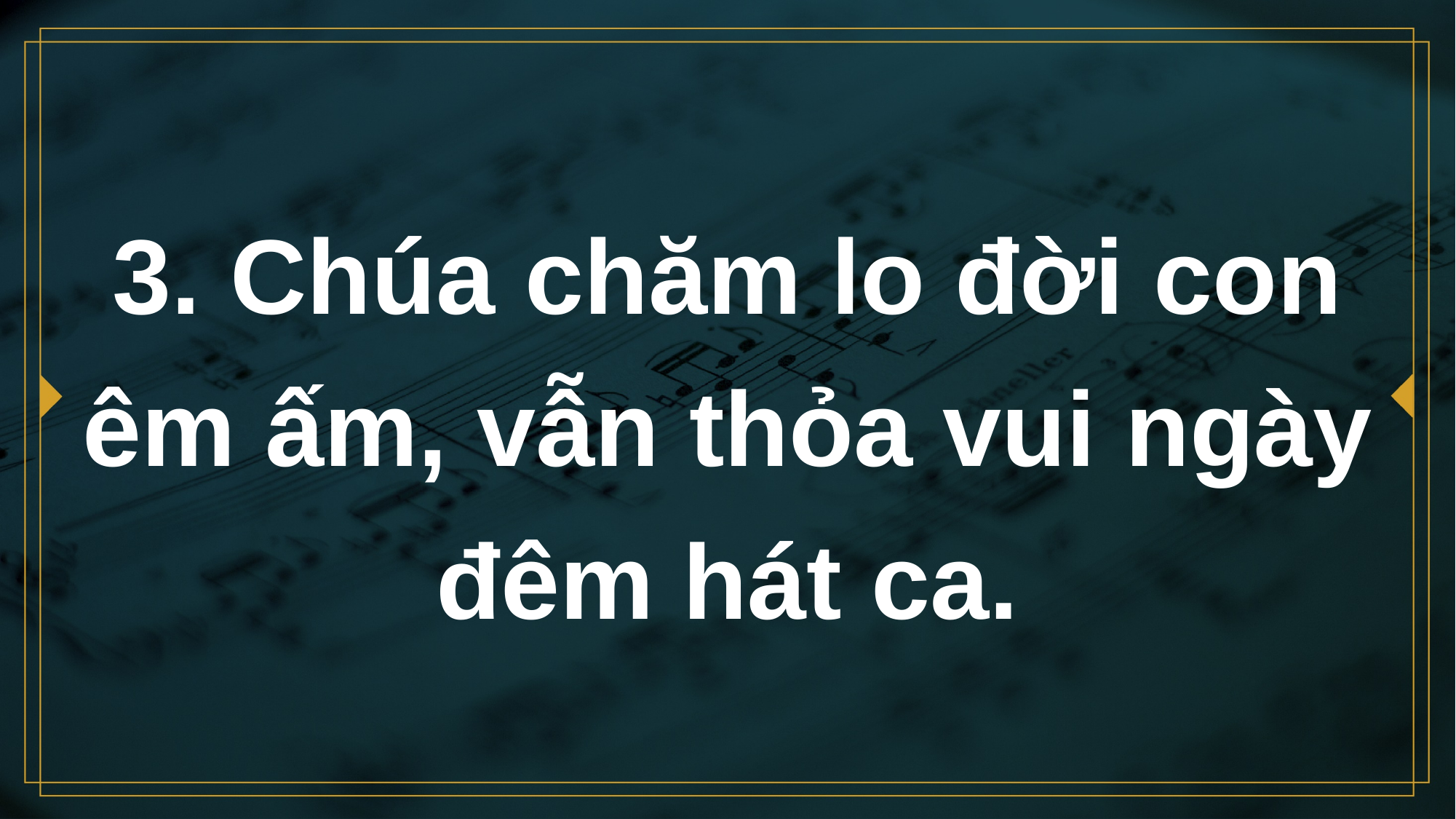

# 3. Chúa chăm lo đời con êm ấm, vẫn thỏa vui ngày đêm hát ca.